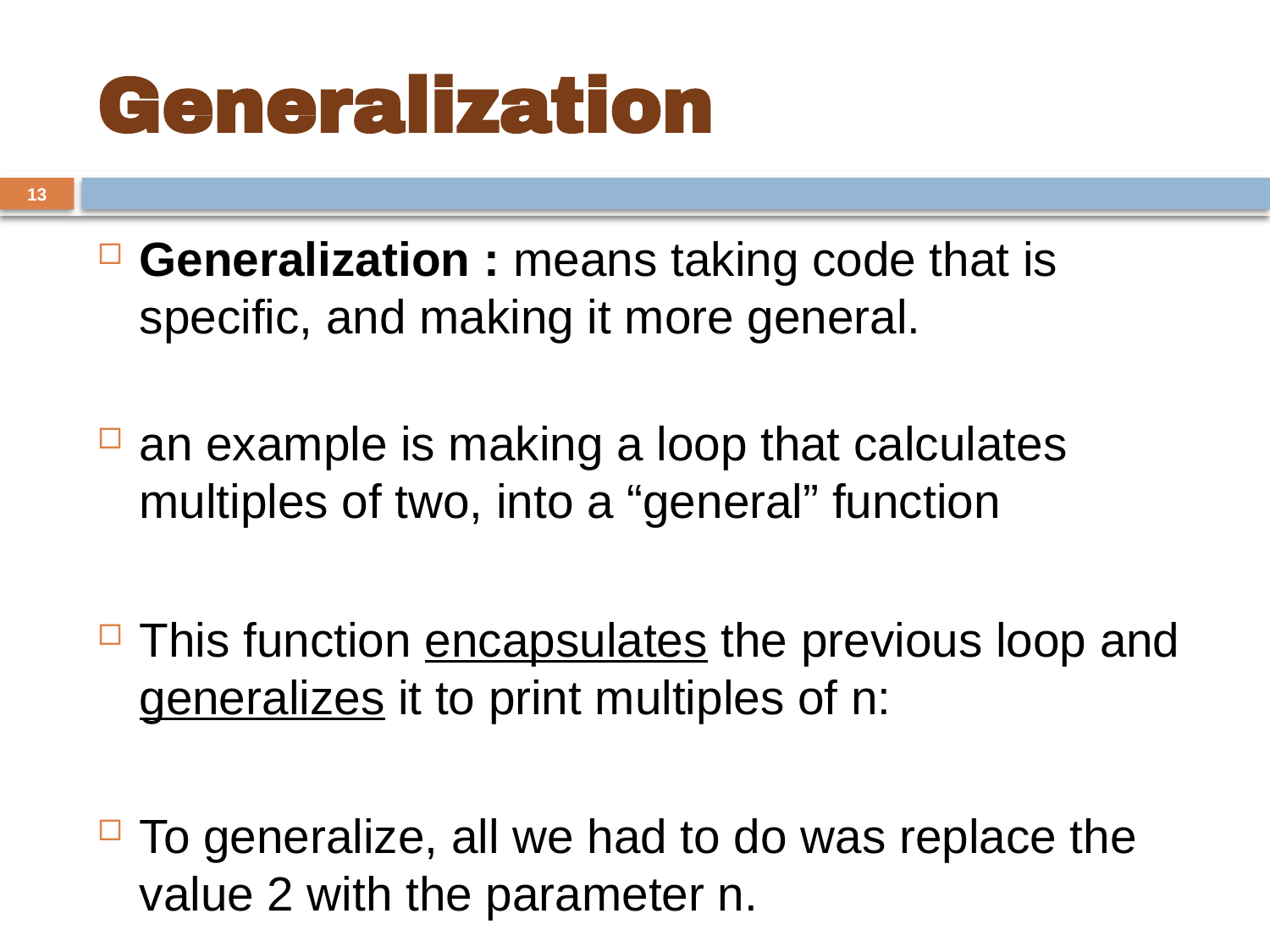

# Generalization
13
Generalization : means taking code that is specific, and making it more general.
an example is making a loop that calculates multiples of two, into a “general” function

This function encapsulates the previous loop and generalizes it to print multiples of n:

To generalize, all we had to do was replace the value 2 with the parameter n.